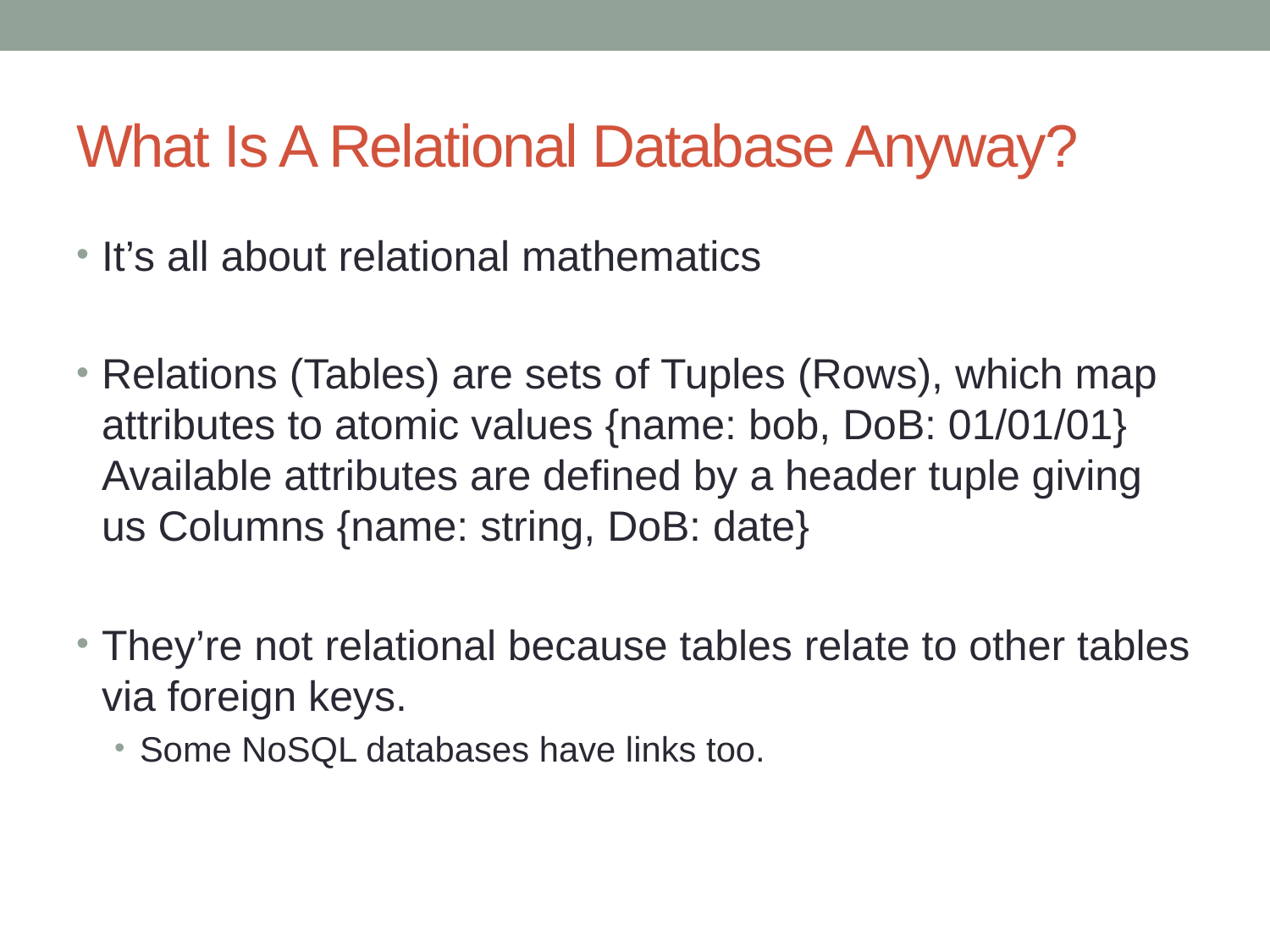

# What Is A Relational Database Anyway?
It’s all about relational mathematics

Relations (Tables) are sets of Tuples (Rows), which map attributes to atomic values {name: bob, DoB: 01/01/01} Available attributes are defined by a header tuple giving us Columns {name: string, DoB: date}

They’re not relational because tables relate to other tables via foreign keys.
Some NoSQL databases have links too.